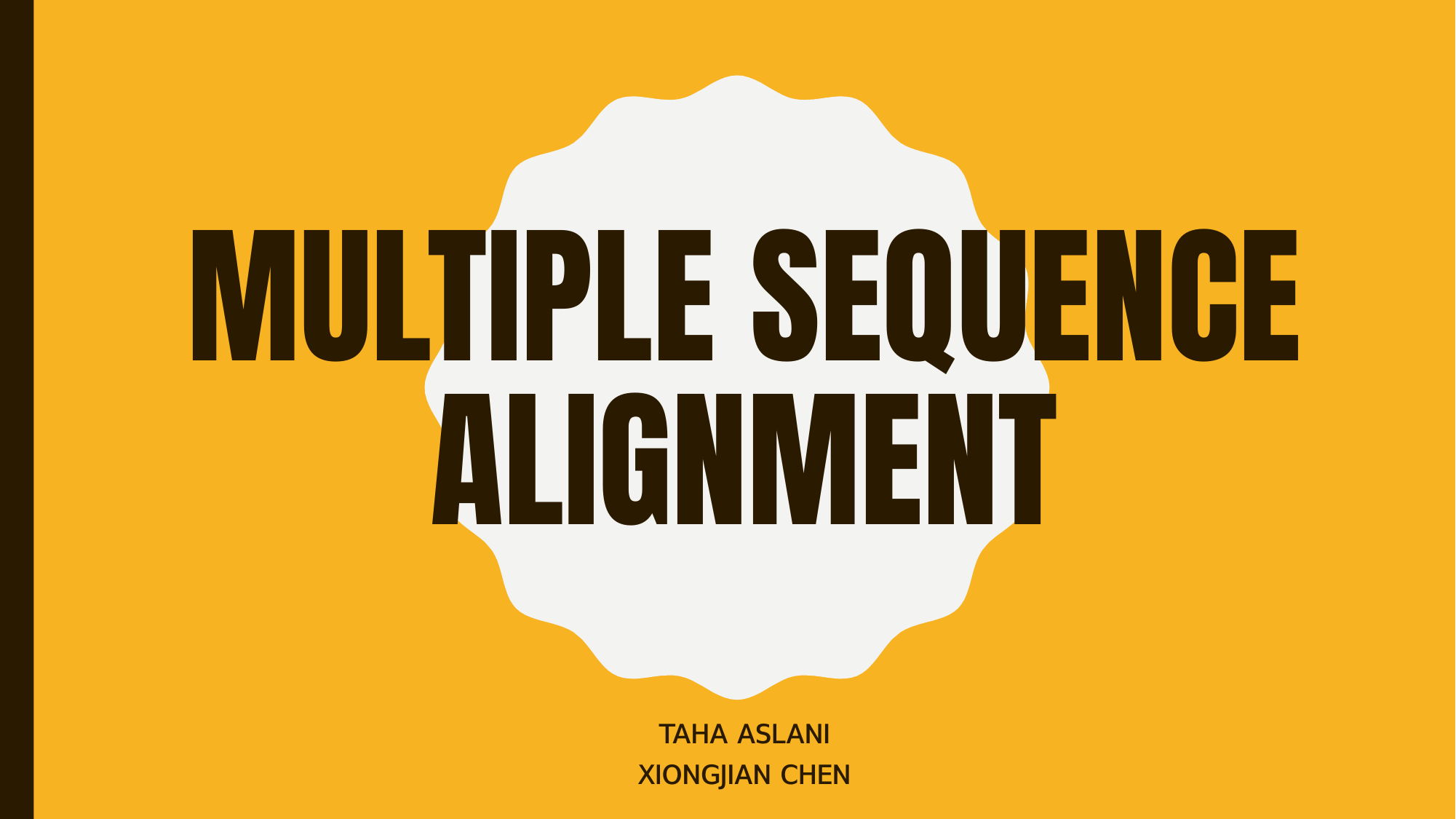

# MULTIPLE SEQUENCE ALIGNMENT
TAHA ASLANI
XIONGJIAN CHEN